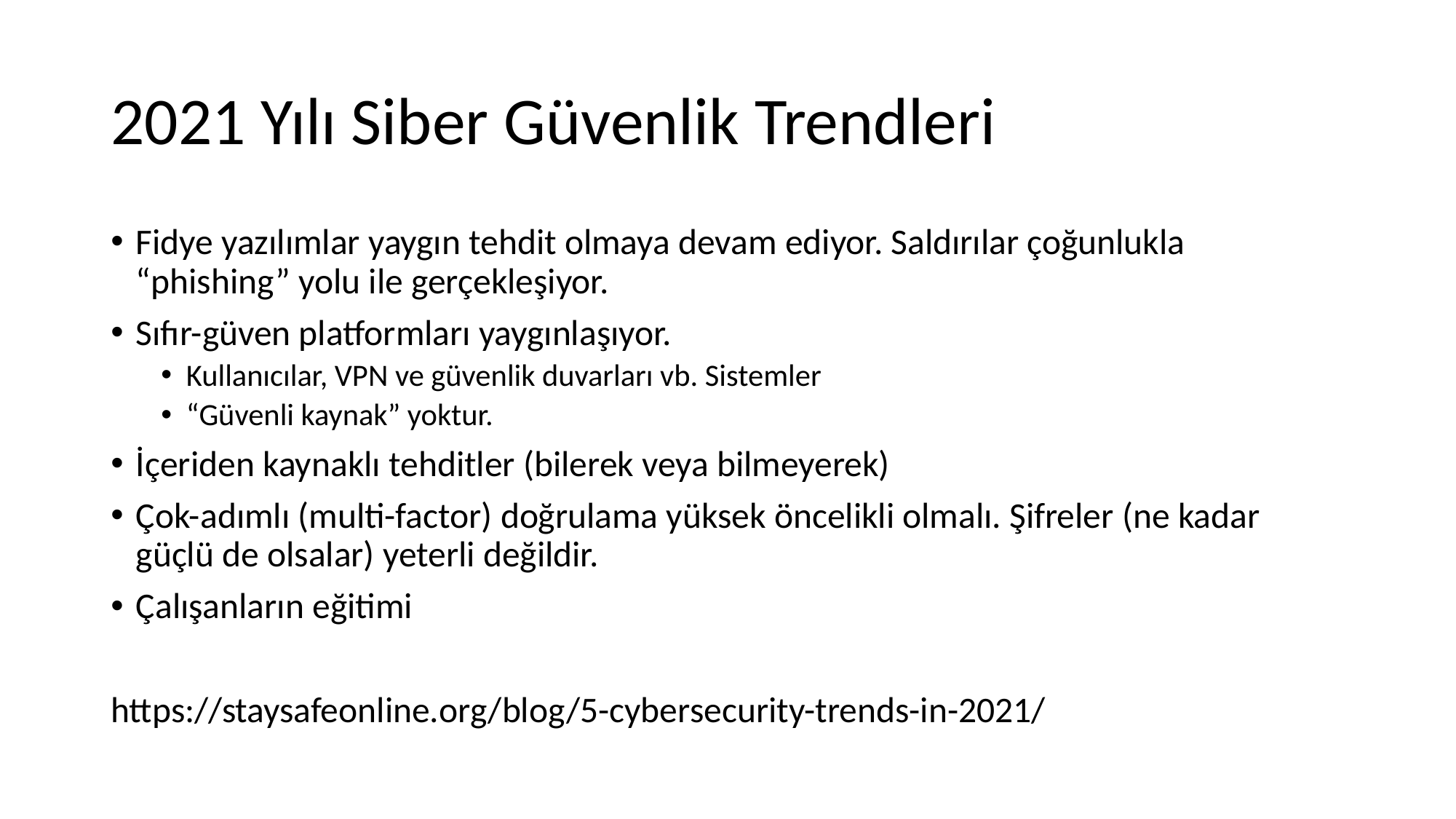

# 2021 Yılı Siber Güvenlik Trendleri
Fidye yazılımlar yaygın tehdit olmaya devam ediyor. Saldırılar çoğunlukla “phishing” yolu ile gerçekleşiyor.
Sıfır-güven platformları yaygınlaşıyor.
Kullanıcılar, VPN ve güvenlik duvarları vb. Sistemler
“Güvenli kaynak” yoktur.
İçeriden kaynaklı tehditler (bilerek veya bilmeyerek)
Çok-adımlı (multi-factor) doğrulama yüksek öncelikli olmalı. Şifreler (ne kadar güçlü de olsalar) yeterli değildir.
Çalışanların eğitimi

https://staysafeonline.org/blog/5-cybersecurity-trends-in-2021/